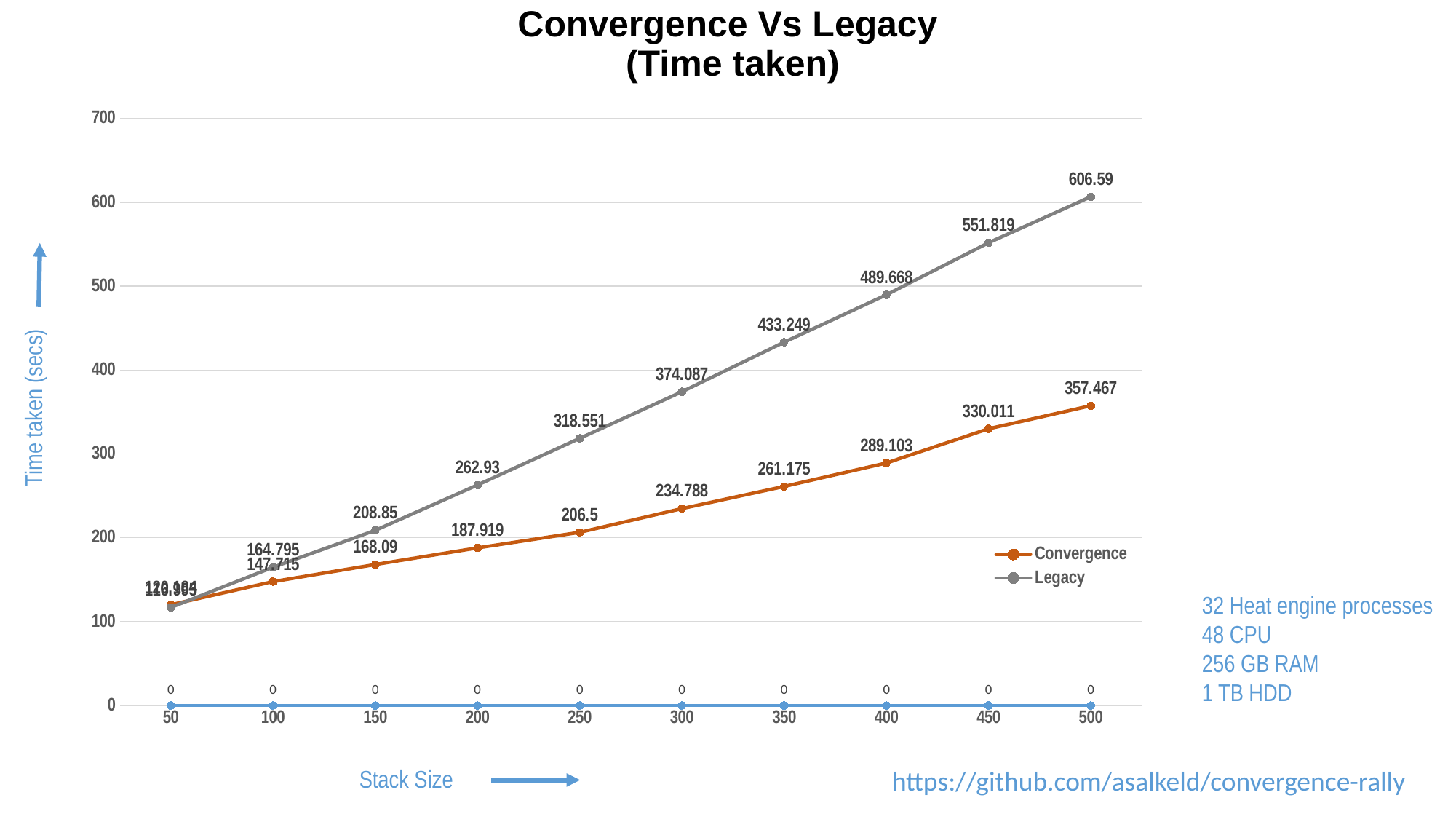

Convergence Vs Legacy
 (Time taken)

### Chart

| Category | Scenario ▴ | Convergence | Legacy |
|---|---|---|---|
| 50 | 0.0 | 120.184 | 116.995 |
| 100 | 0.0 | 147.715 | 164.795 |
| 150 | 0.0 | 168.09 | 208.85 |
| 200 | 0.0 | 187.919 | 262.93 |
| 250 | 0.0 | 206.5 | 318.551 |
| 300 | 0.0 | 234.788 | 374.087 |
| 350 | 0.0 | 261.175 | 433.249 |
| 400 | 0.0 | 289.103 | 489.668 |
| 450 | 0.0 | 330.011 | 551.819 |
| 500 | 0.0 | 357.467 | 606.59 |
Time taken (secs)
32 Heat engine processes
48 CPU
256 GB RAM
1 TB HDD
https://github.com/asalkeld/convergence-rally
Stack Size